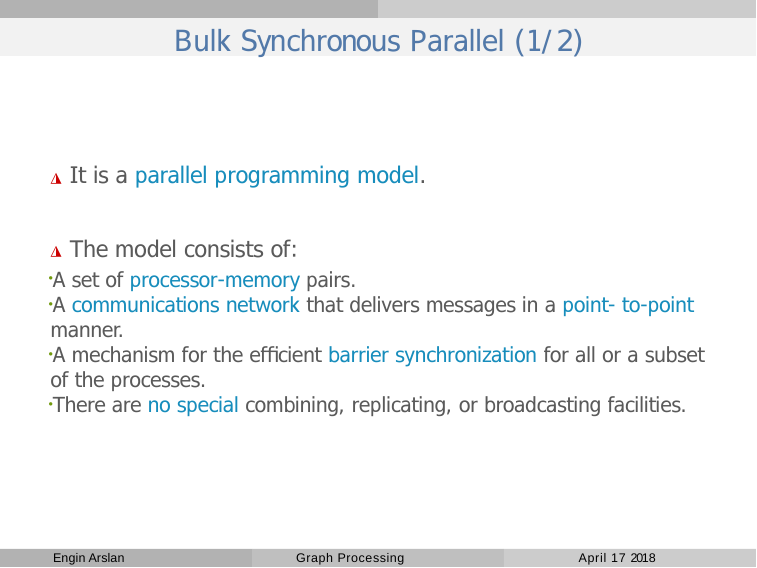

# Bulk Synchronous Parallel (1/2)
◮  It is a parallel programming model.

◮  The model consists of:
A set of processor-memory pairs.
A communications network that delivers messages in a point- to-point manner.
A mechanism for the efficient barrier synchronization for all or a subset of the processes.
There are no special combining, replicating, or broadcasting facilities.

Engin Arslan
Graph Processing
April 17 2018